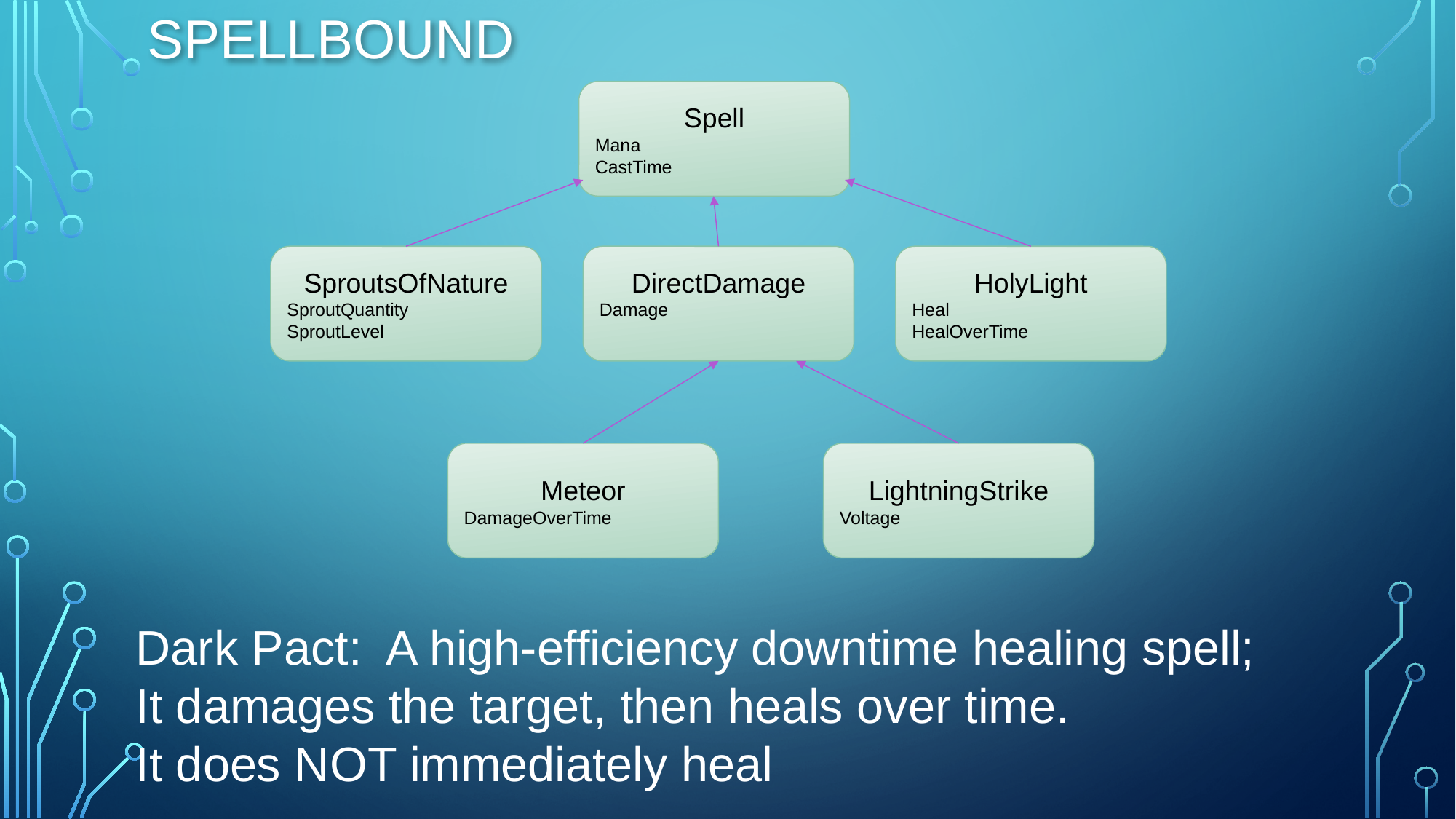

# Spellbound
Spell
Mana
CastTime
HolyLight
Heal
HealOverTime
SproutsOfNature
SproutQuantity
SproutLevel
DirectDamage
Damage

LightningStrike
Voltage
Meteor
DamageOverTime
Dark Pact:  A high-efficiency downtime healing spell;
It damages the target, then heals over time.
It does NOT immediately heal